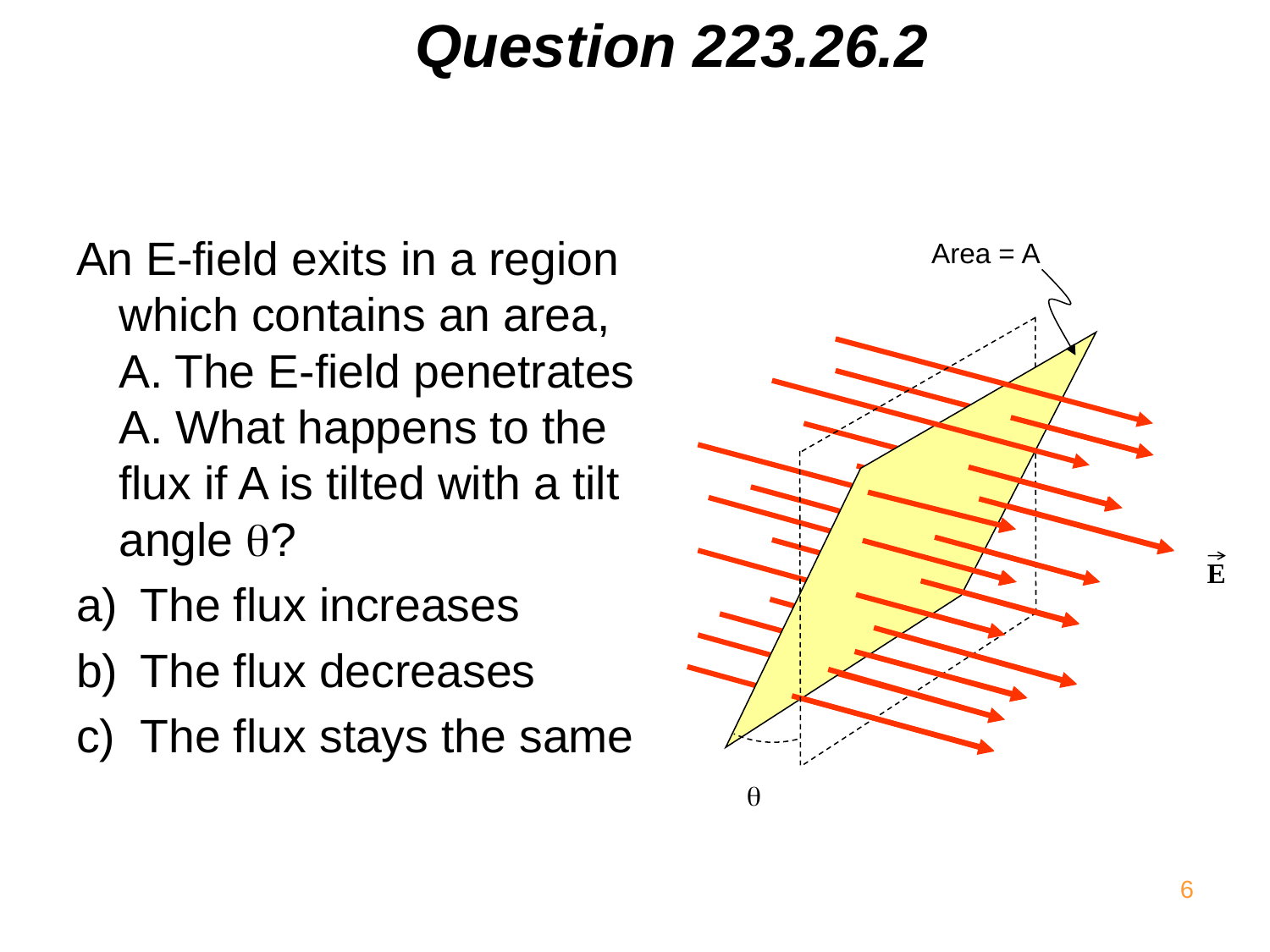

# Question 223.26.2
An E-field exits in a region which contains an area, A. The E-field penetrates A. What happens to the flux if A is tilted with a tilt angle θ?
The flux increases
The flux decreases
The flux stays the same
Area = A

E

 θ
6